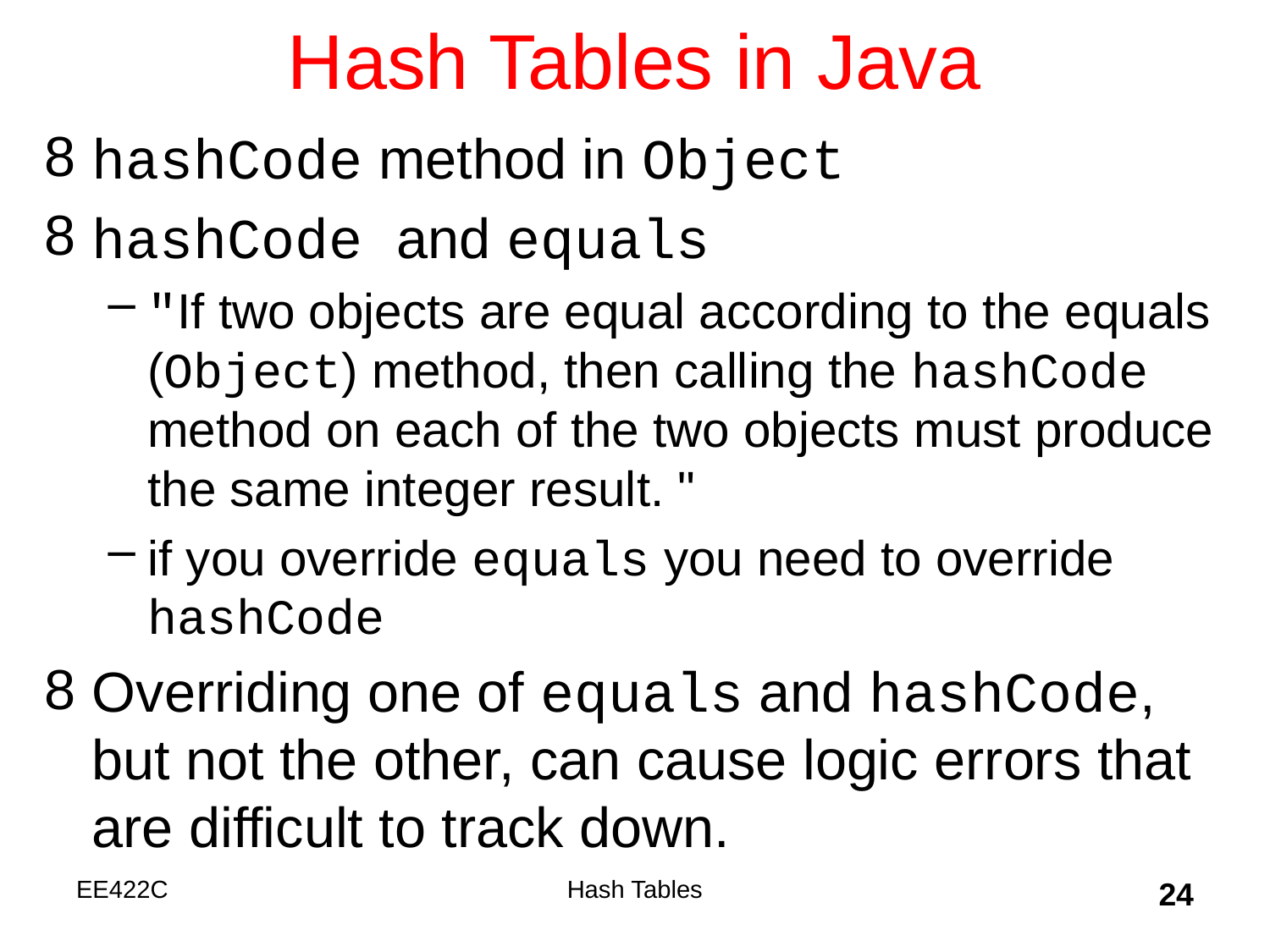

# Hash Tables in Java
hashCode method in Object
hashCode and equals
"If two objects are equal according to the equals (Object) method, then calling the hashCode method on each of the two objects must produce the same integer result. "
if you override equals you need to override hashCode
Overriding one of equals and hashCode, but not the other, can cause logic errors that are difficult to track down.
EE422C
Hash Tables
24